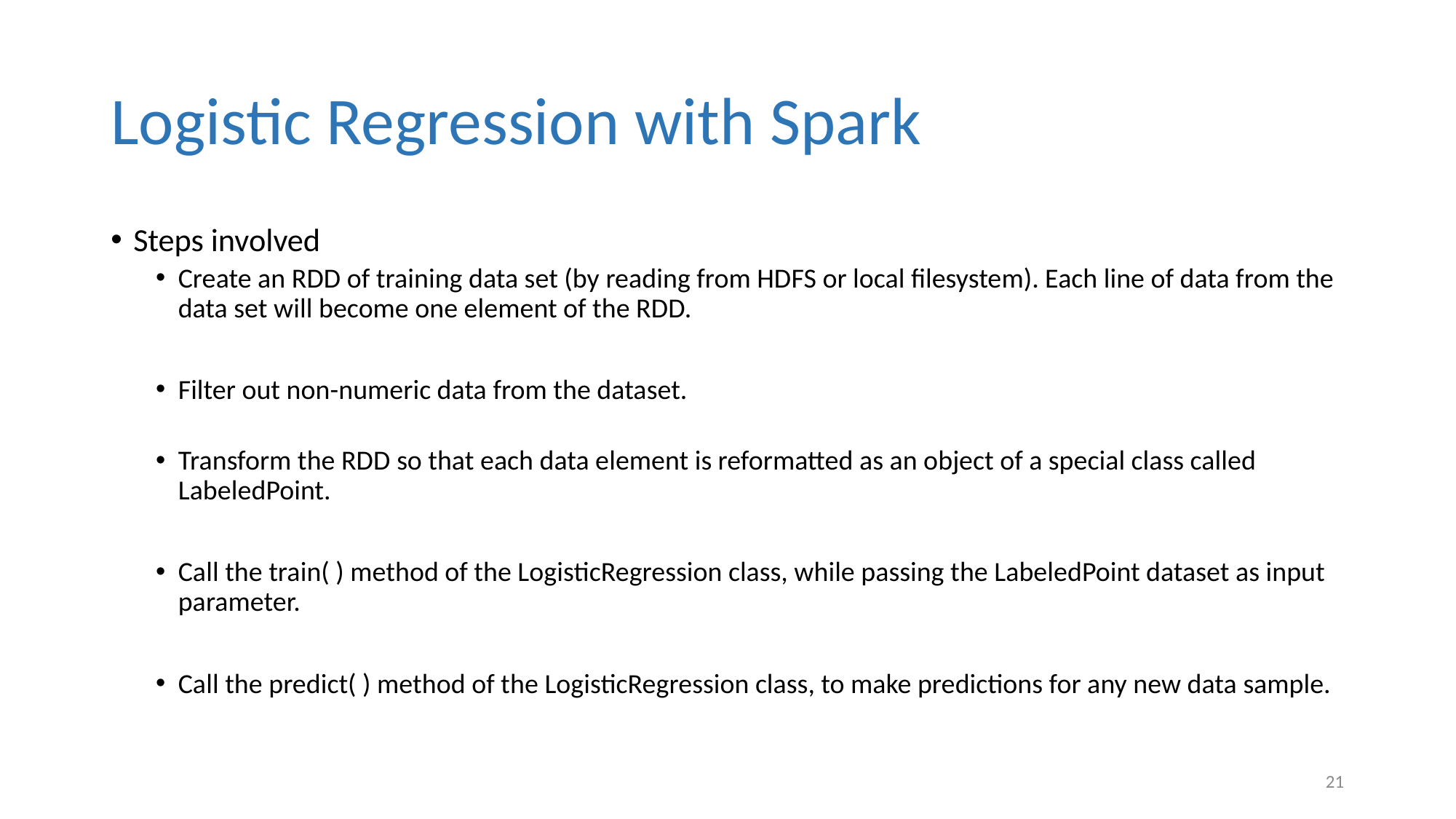

# Logistic Regression with Spark
Steps involved
Create an RDD of training data set (by reading from HDFS or local filesystem). Each line of data from the data set will become one element of the RDD.

Filter out non-numeric data from the dataset.

Transform the RDD so that each data element is reformatted as an object of a special class called LabeledPoint.

Call the train( ) method of the LogisticRegression class, while passing the LabeledPoint dataset as input parameter.

Call the predict( ) method of the LogisticRegression class, to make predictions for any new data sample.

21